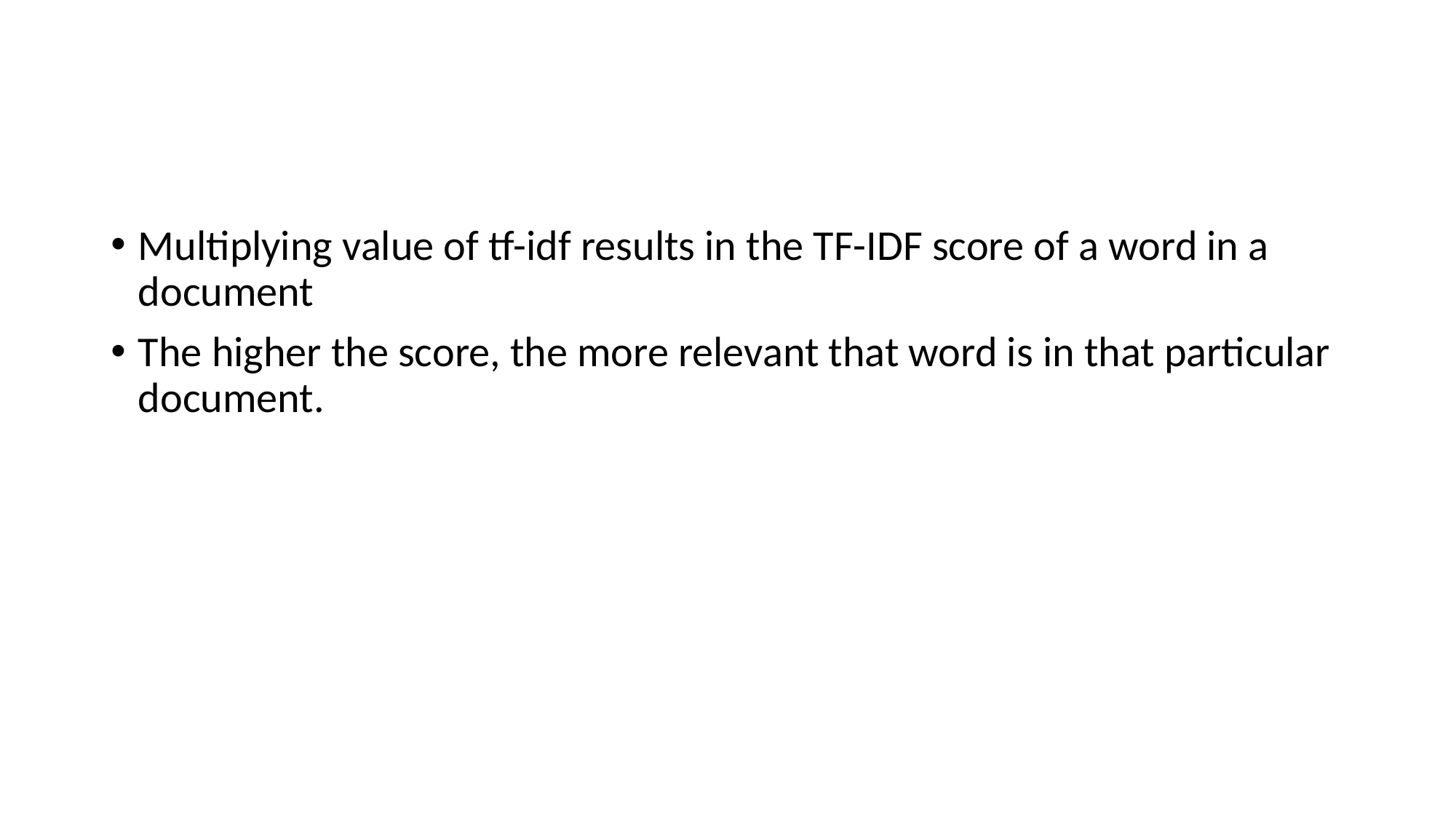

#
Multiplying value of tf-idf results in the TF-IDF score of a word in a document
The higher the score, the more relevant that word is in that particular document.